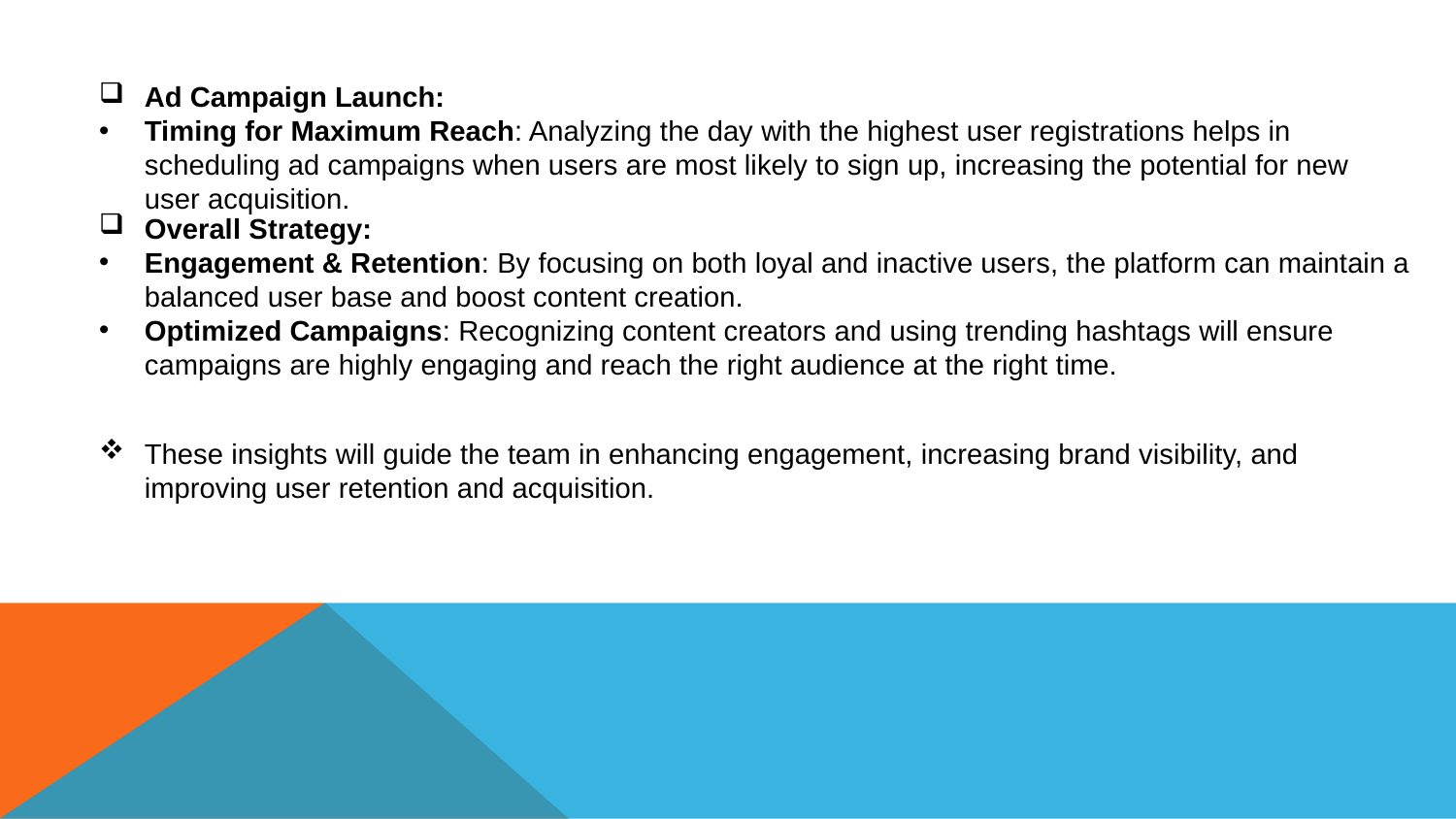

Ad Campaign Launch:
Timing for Maximum Reach: Analyzing the day with the highest user registrations helps in scheduling ad campaigns when users are most likely to sign up, increasing the potential for new user acquisition.
Overall Strategy:
Engagement & Retention: By focusing on both loyal and inactive users, the platform can maintain a balanced user base and boost content creation.
Optimized Campaigns: Recognizing content creators and using trending hashtags will ensure campaigns are highly engaging and reach the right audience at the right time.
These insights will guide the team in enhancing engagement, increasing brand visibility, and improving user retention and acquisition.